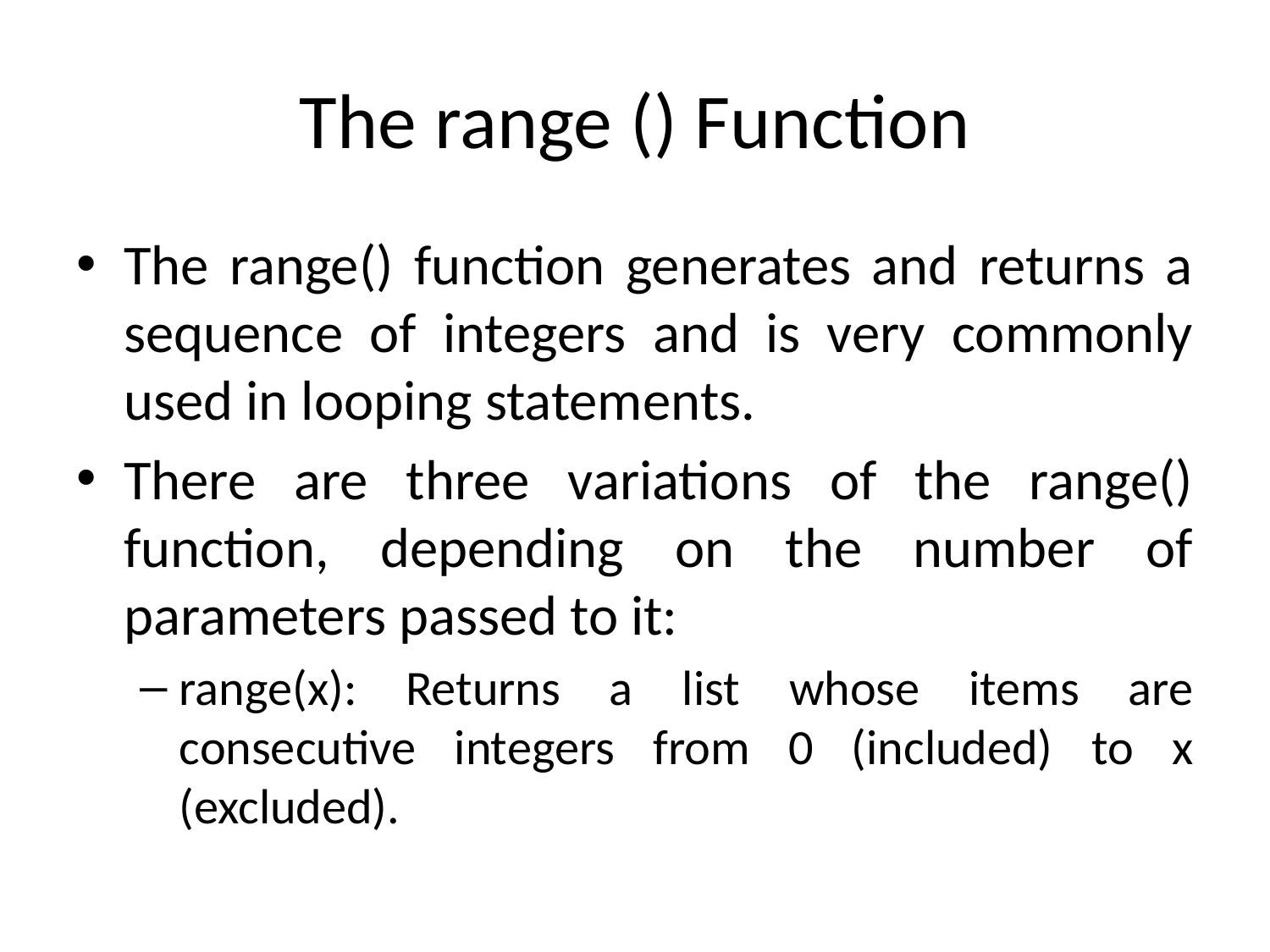

# The range () Function
The range() function generates and returns a sequence of integers and is very commonly used in looping statements.
There are three variations of the range() function, depending on the number of parameters passed to it:
range(x): Returns a list whose items are consecutive integers from 0 (included) to x (excluded).